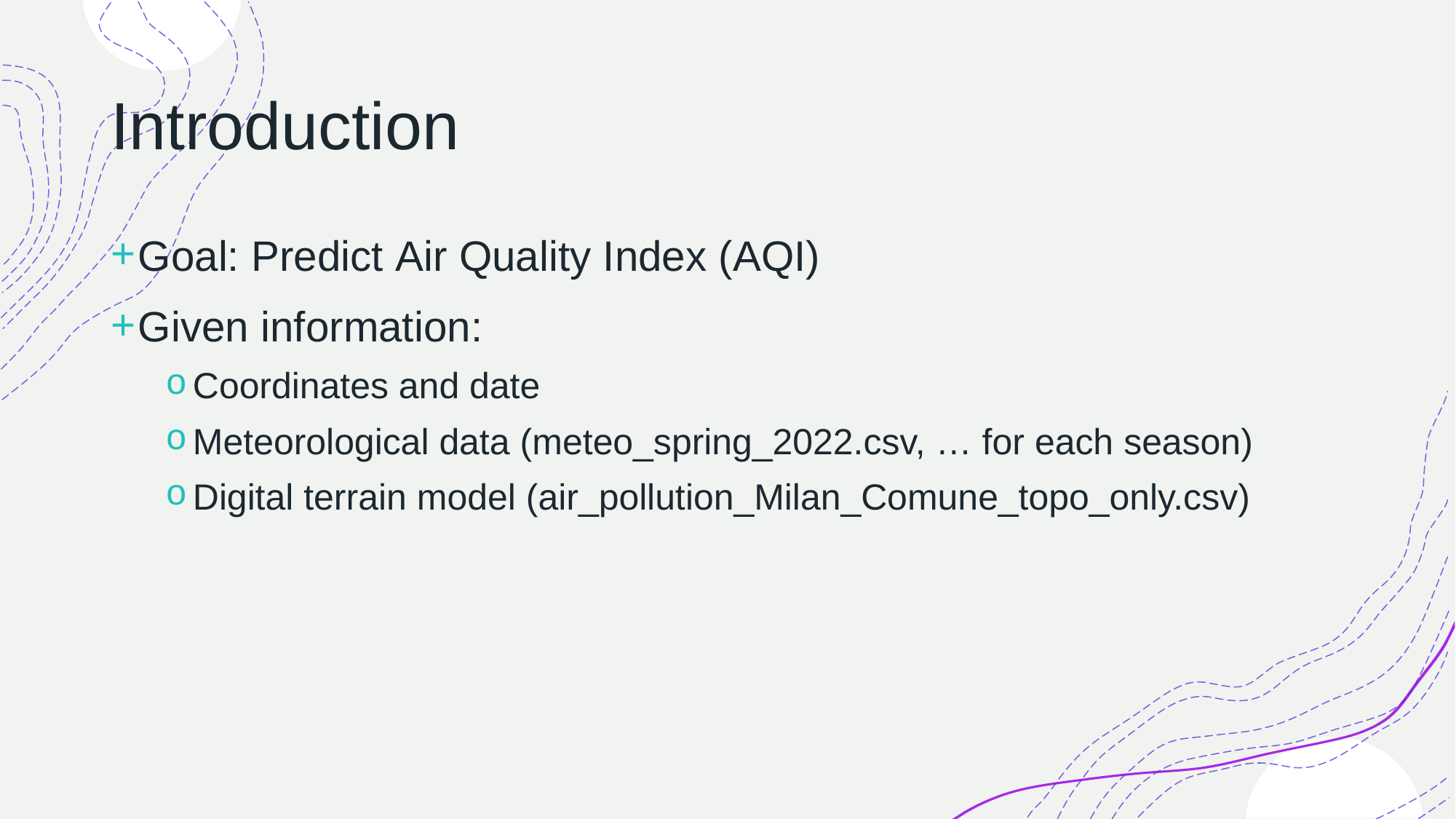

# Introduction
Goal: Predict Air Quality Index (AQI)
Given information:
Coordinates and date
Meteorological data (meteo_spring_2022.csv, … for each season)
Digital terrain model (air_pollution_Milan_Comune_topo_only.csv)